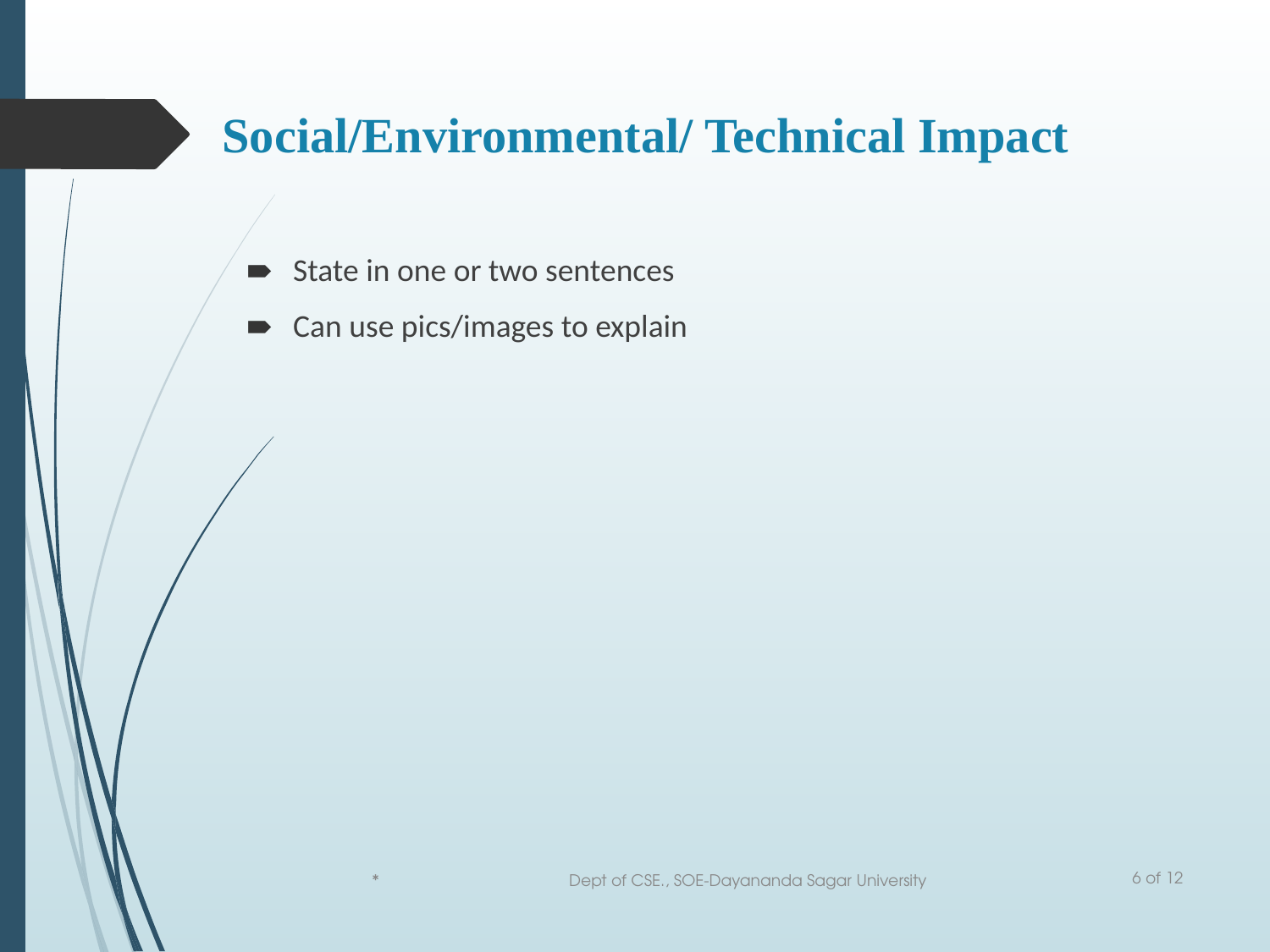

# Social/Environmental/ Technical Impact
State in one or two sentences
Can use pics/images to explain

6 of 12
*
Dept of CSE., SOE-Dayananda Sagar University